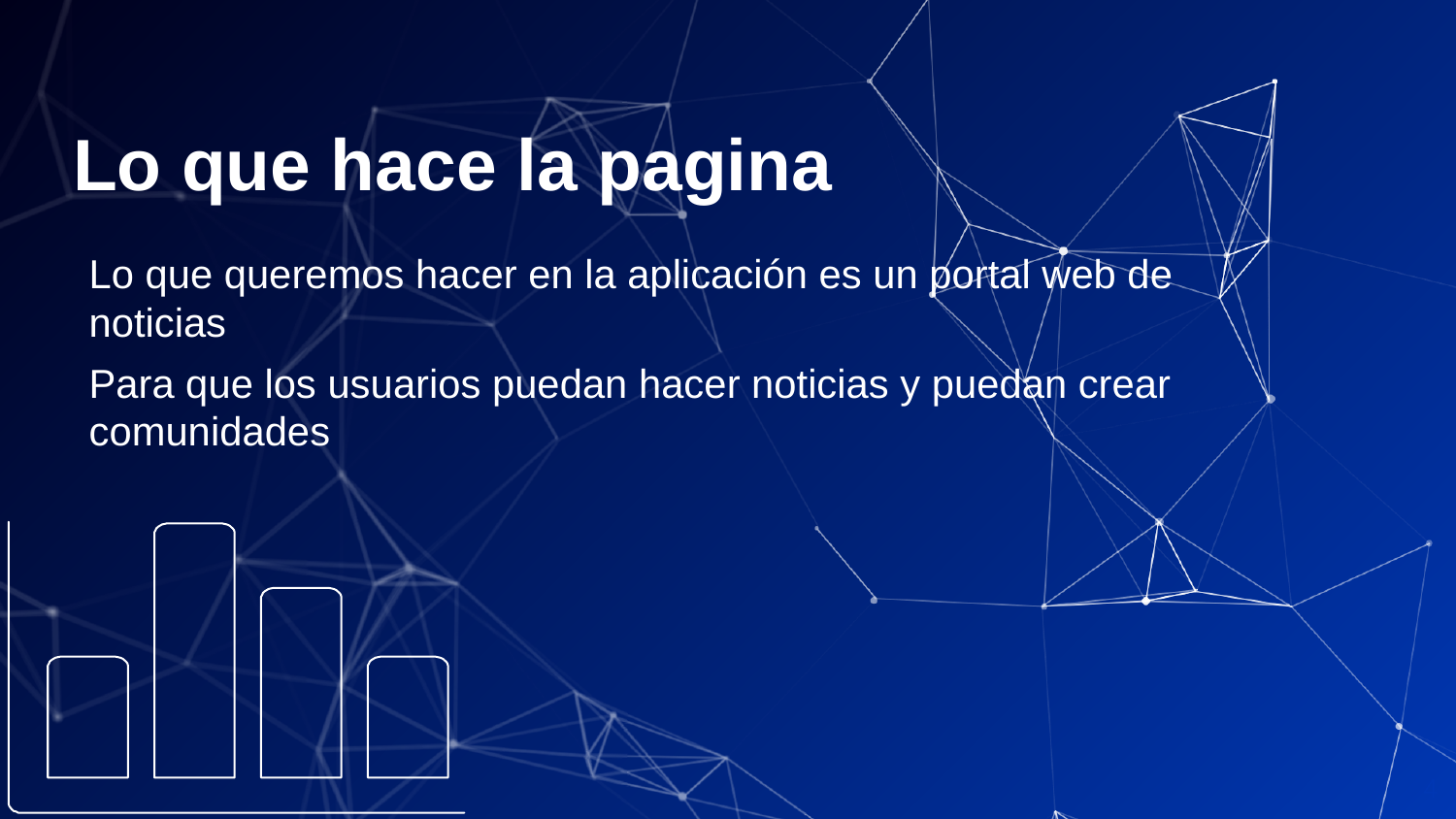

# Lo que hace la pagina
Lo que queremos hacer en la aplicación es un portal web de noticias
Para que los usuarios puedan hacer noticias y puedan crear comunidades

4